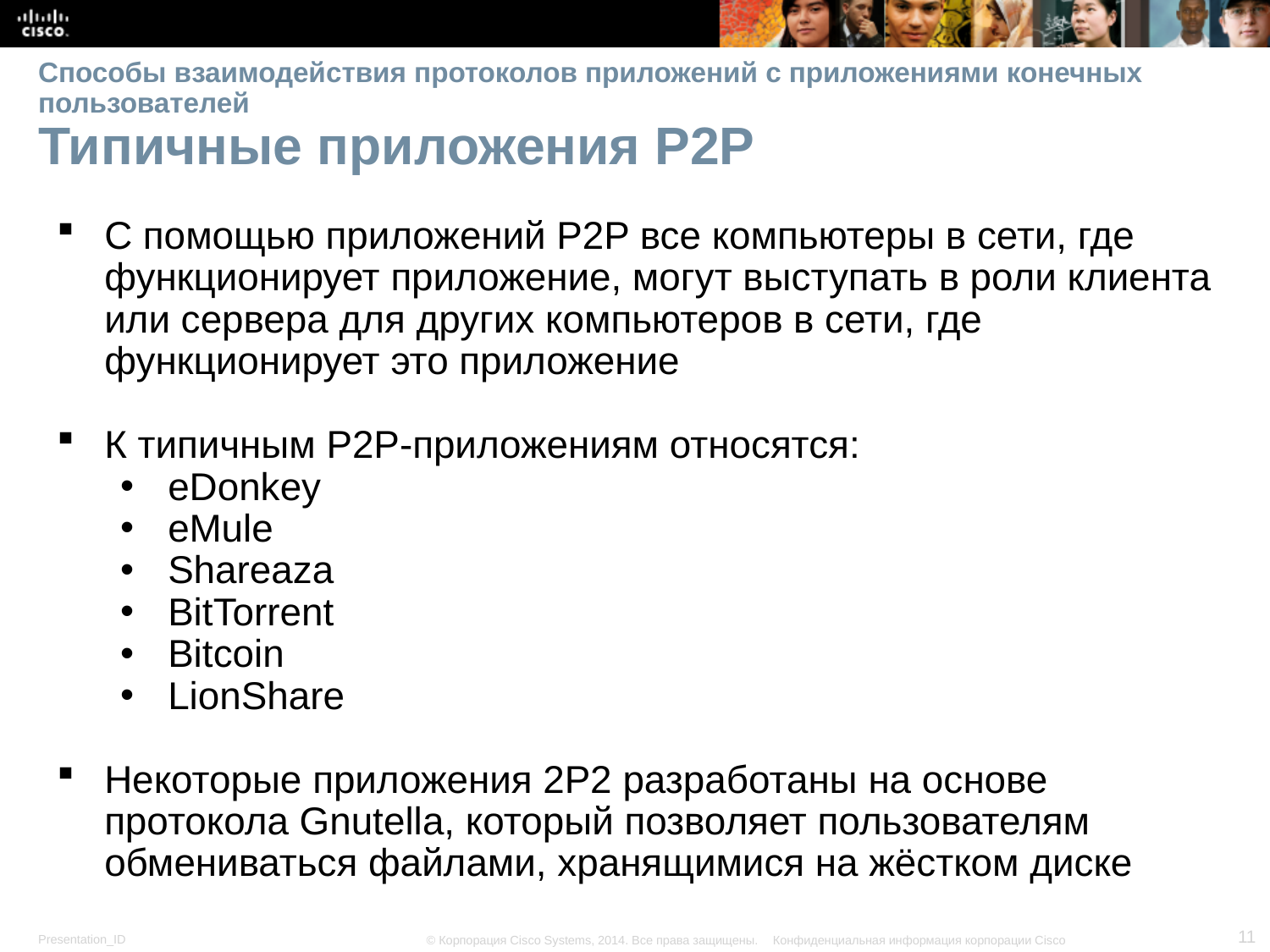

# Способы взаимодействия протоколов приложений с приложениями конечных пользователей Типичные приложения P2P
C помощью приложений P2P все компьютеры в сети, где функционирует приложение, могут выступать в роли клиента или сервера для других компьютеров в сети, где функционирует это приложение

К типичным P2P-приложениям относятся:
eDonkey
eMule
Shareaza
BitTorrent
Bitcoin
LionShare

Некоторые приложения 2P2 разработаны на основе протокола Gnutella, который позволяет пользователям обмениваться файлами, хранящимися на жёстком диске